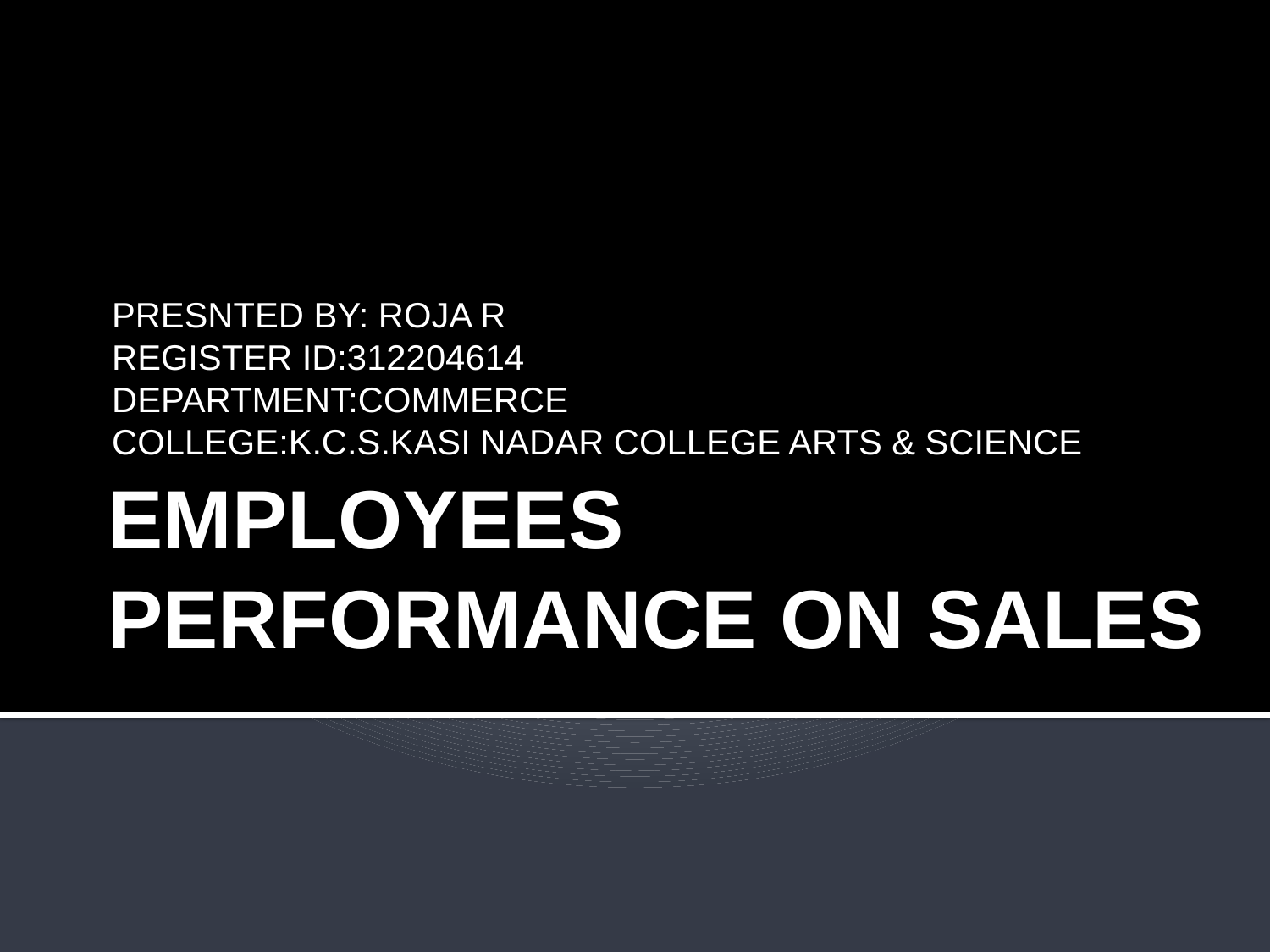

PRESNTED BY: ROJA R
REGISTER ID:312204614
DEPARTMENT:COMMERCE
COLLEGE:K.C.S.KASI NADAR COLLEGE ARTS & SCIENCE
# EMPLOYEES PERFORMANCE ON SALES